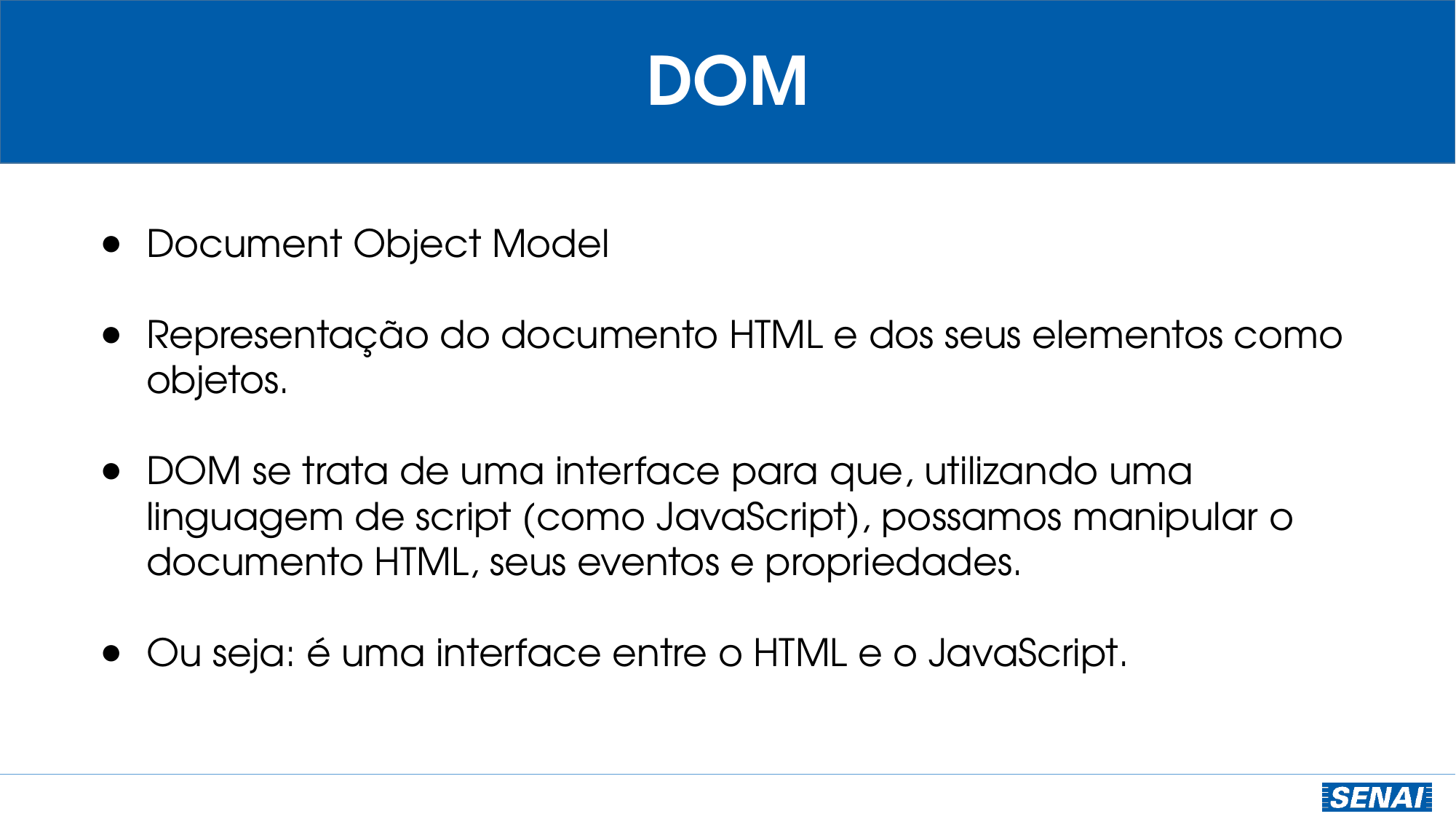

DOM
Document Object Model

Representação do documento HTML e dos seus elementos como objetos.

DOM se trata de uma interface para que, utilizando uma linguagem de script (como JavaScript), possamos manipular o documento HTML, seus eventos e propriedades.

Ou seja: é uma interface entre o HTML e o JavaScript.